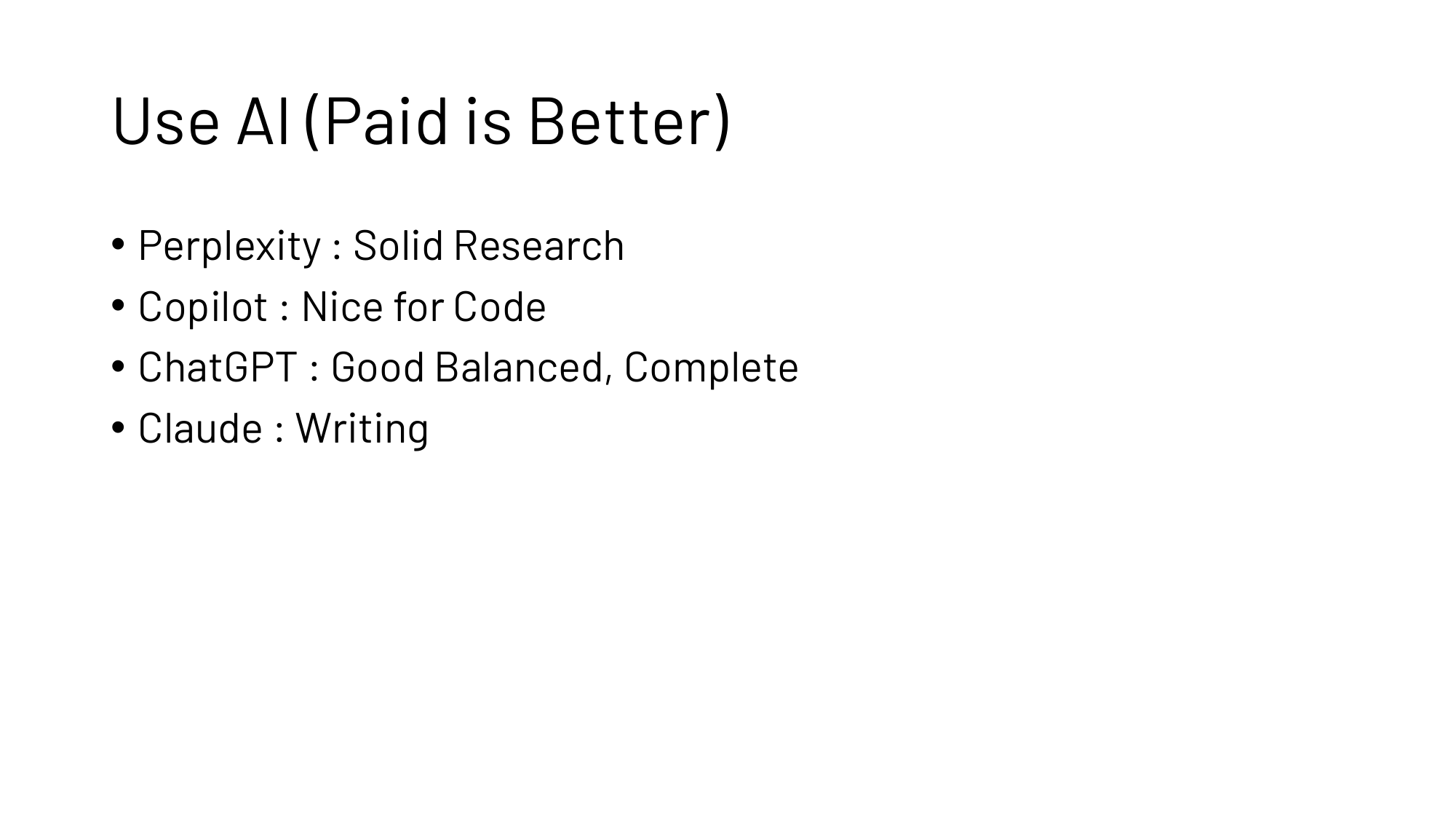

# Use AI (Paid is Better)
Perplexity : Solid Research
Copilot : Nice for Code
ChatGPT : Good Balanced, Complete
Claude : Writing